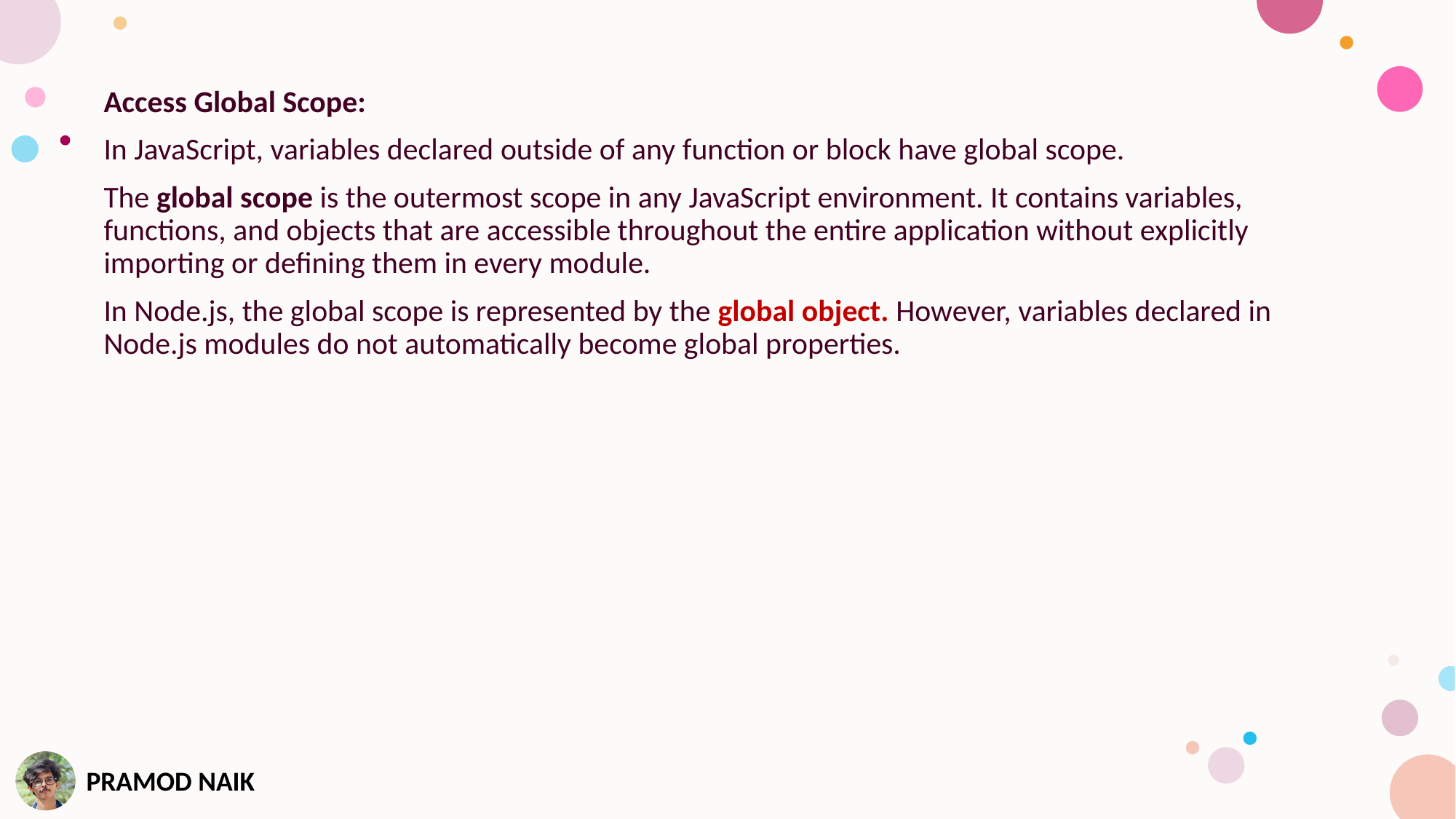

Access Global Scope:
In JavaScript, variables declared outside of any function or block have global scope.
The global scope is the outermost scope in any JavaScript environment. It contains variables, functions, and objects that are accessible throughout the entire application without explicitly importing or defining them in every module.
In Node.js, the global scope is represented by the global object. However, variables declared in Node.js modules do not automatically become global properties.